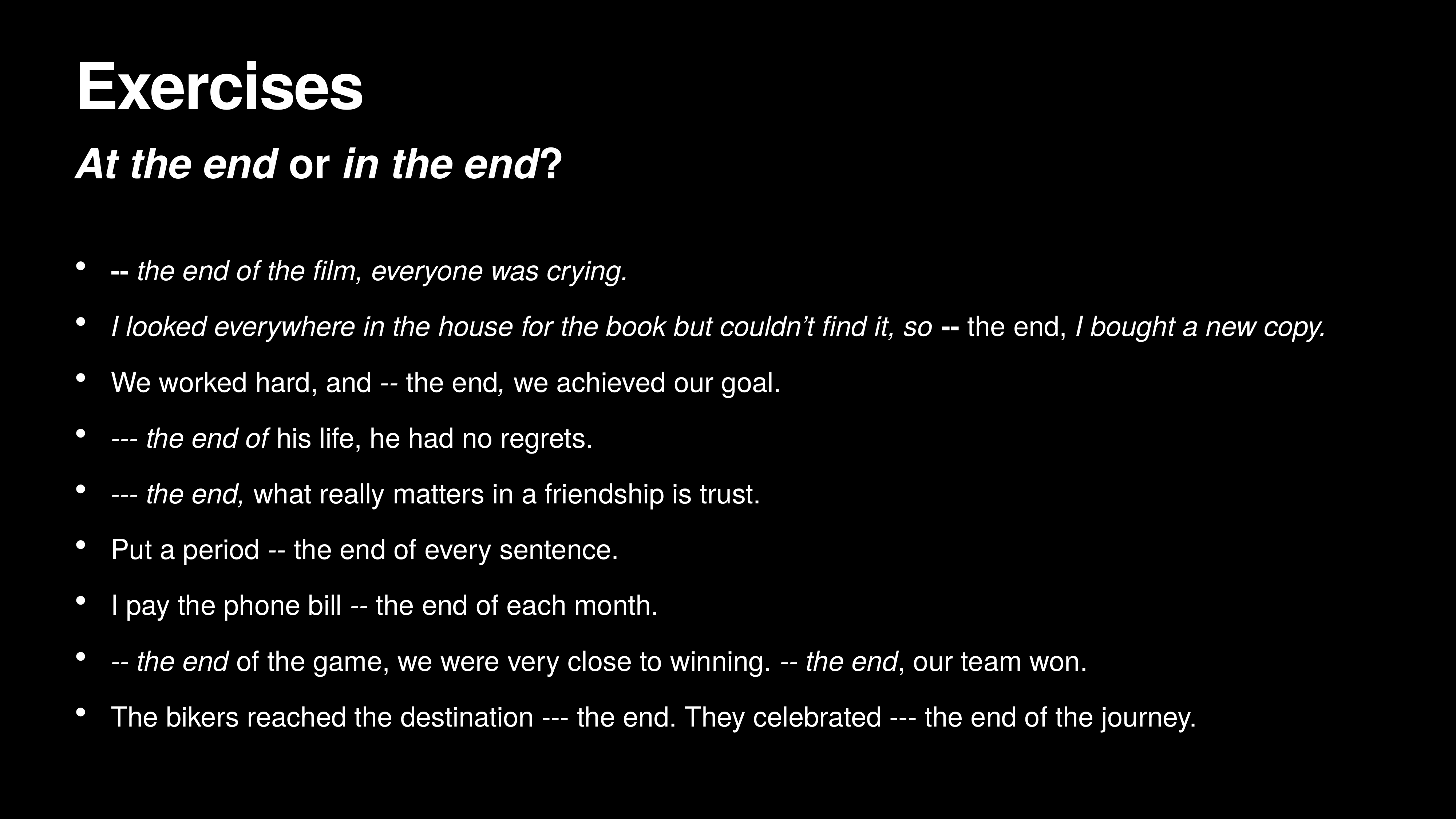

# Exercises
At the end or in the end?

-- the end of the film, everyone was crying.
I looked everywhere in the house for the book but couldn’t find it, so -- the end, I bought a new copy.
We worked hard, and -- the end, we achieved our goal.
--- the end of his life, he had no regrets.
--- the end, what really matters in a friendship is trust.
Put a period -- the end of every sentence.
I pay the phone bill -- the end of each month.
-- the end of the game, we were very close to winning. -- the end, our team won.
The bikers reached the destination --- the end. They celebrated --- the end of the journey.